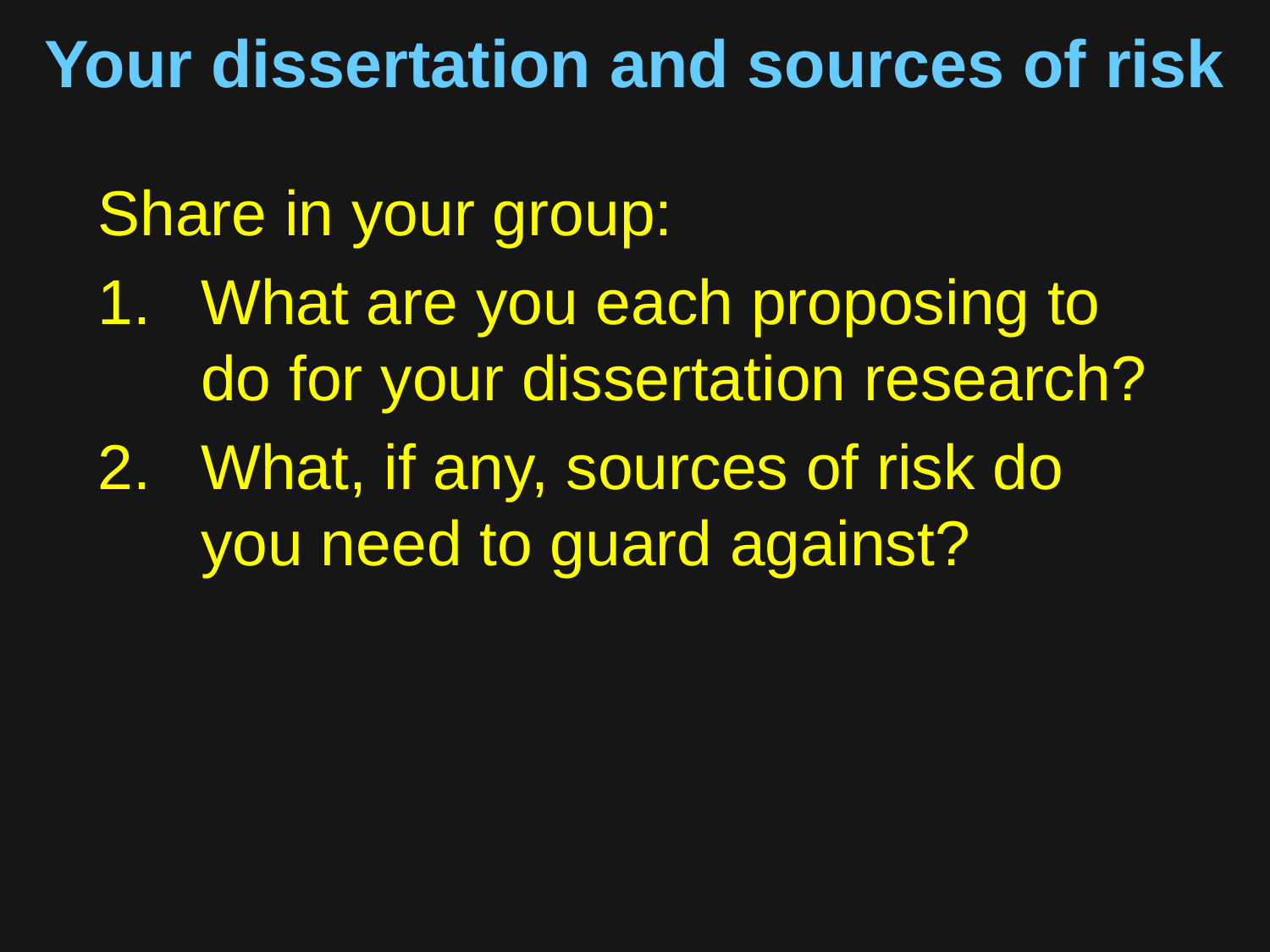

# Your dissertation and sources of risk
Share in your group:
What are you each proposing to do for your dissertation research?
What, if any, sources of risk do you need to guard against?